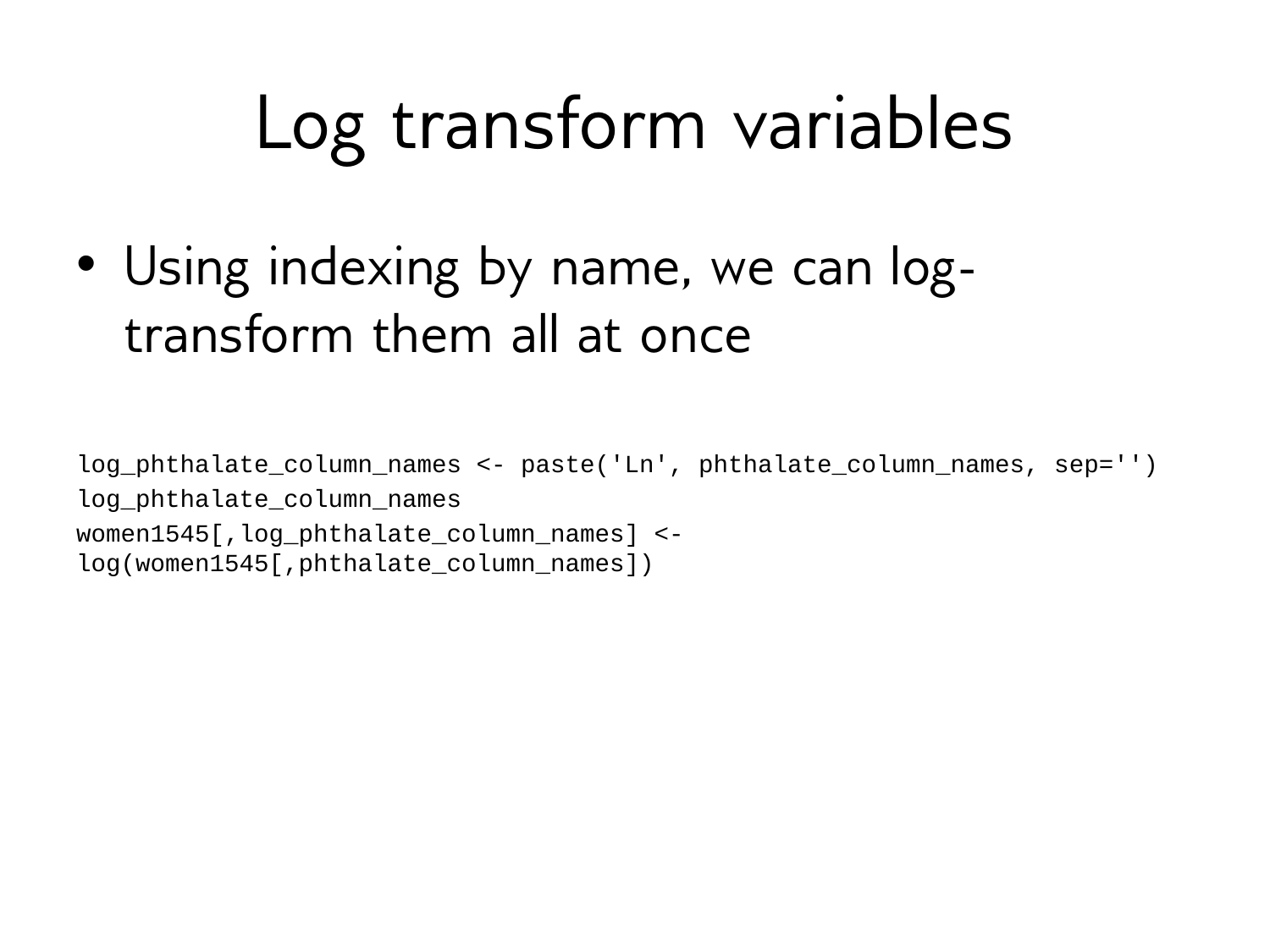

# Log transform variables
Using indexing by name, we can log-transform them all at once

log_phthalate_column_names <- paste('Ln', phthalate_column_names, sep='')
log_phthalate_column_names
women1545[,log_phthalate_column_names] <- log(women1545[,phthalate_column_names])